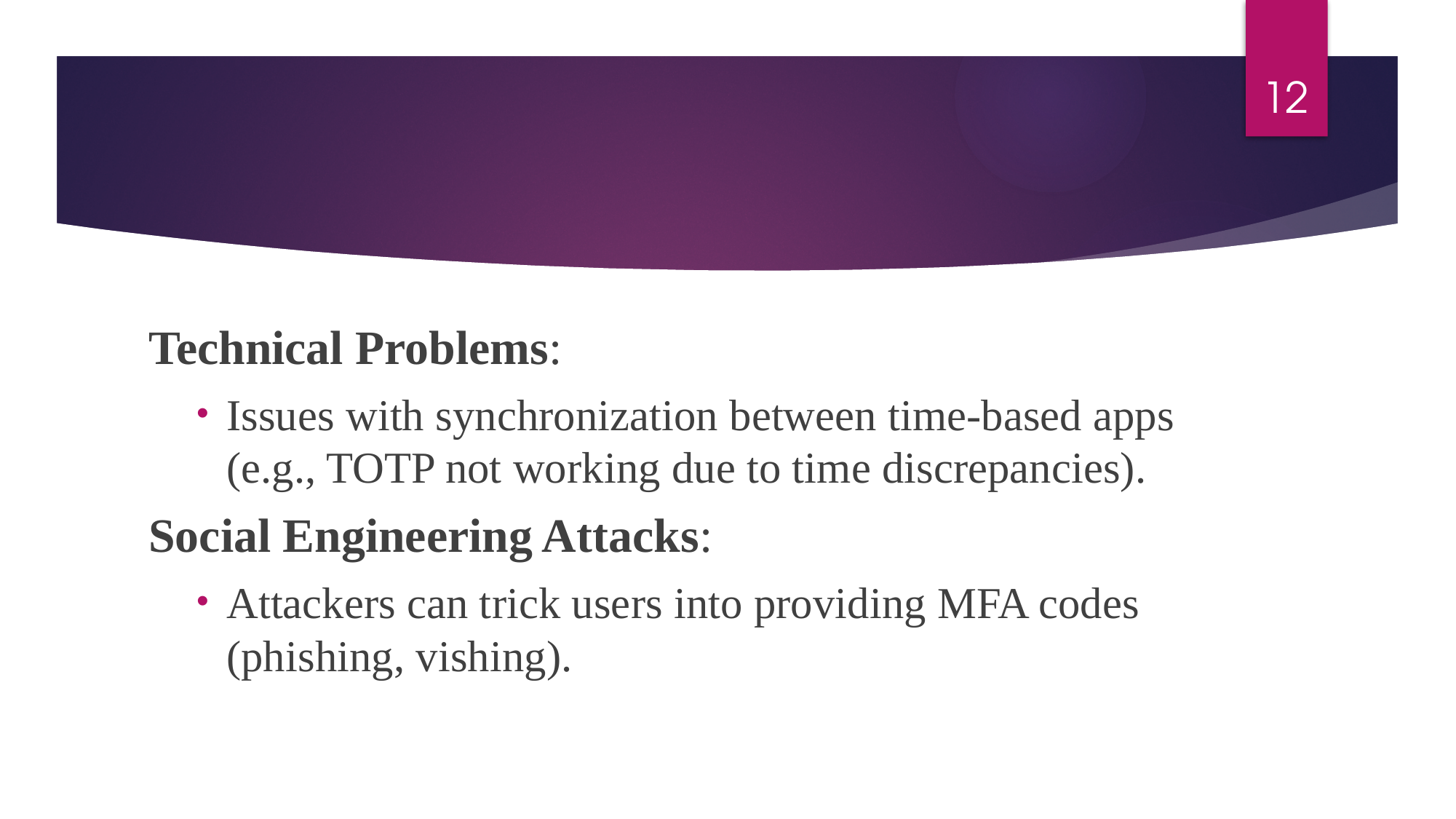

12
#
Technical Problems:
Issues with synchronization between time-based apps (e.g., TOTP not working due to time discrepancies).
Social Engineering Attacks:
Attackers can trick users into providing MFA codes (phishing, vishing).